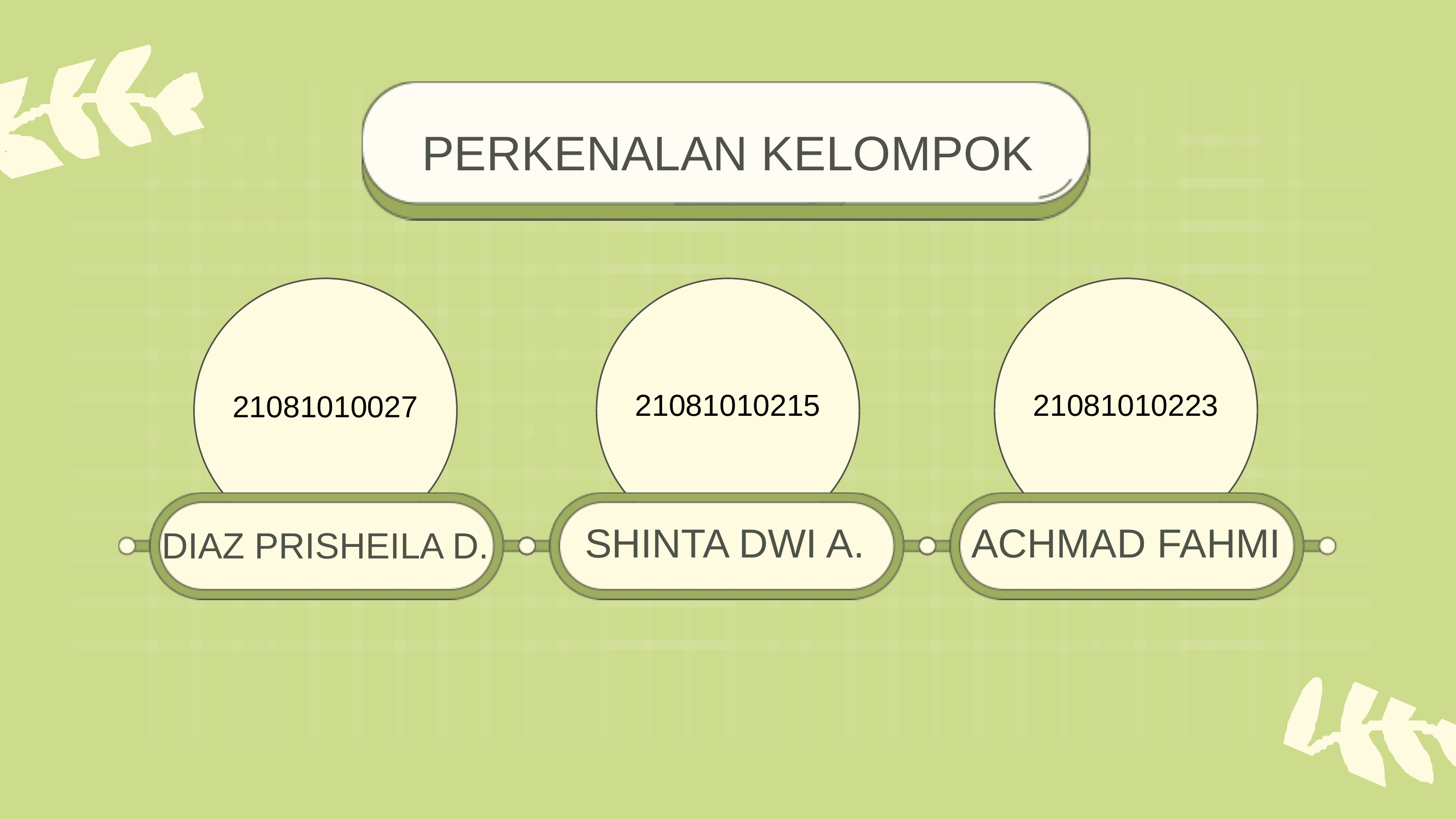

PERKENALAN KELOMPOK

21081010027

21081010215

21081010223

DIAZ PRISHEILA D.
SHINTA DWI A.
ACHMAD FAHMI